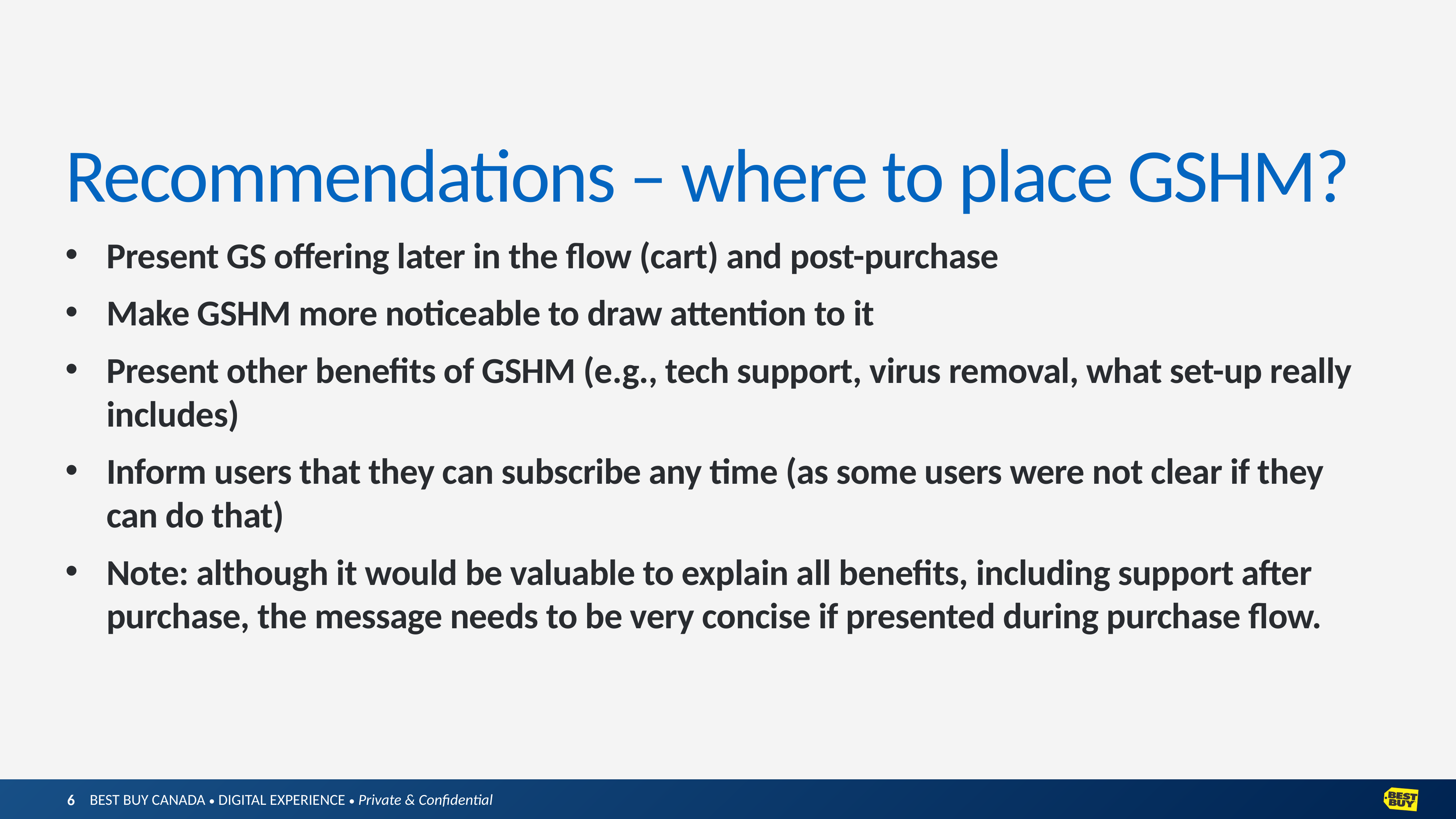

Recommendations – where to place GSHM?
Present GS offering later in the flow (cart) and post-purchase
Make GSHM more noticeable to draw attention to it
Present other benefits of GSHM (e.g., tech support, virus removal, what set-up really includes)
Inform users that they can subscribe any time (as some users were not clear if they can do that)
Note: although it would be valuable to explain all benefits, including support after purchase, the message needs to be very concise if presented during purchase flow.
6